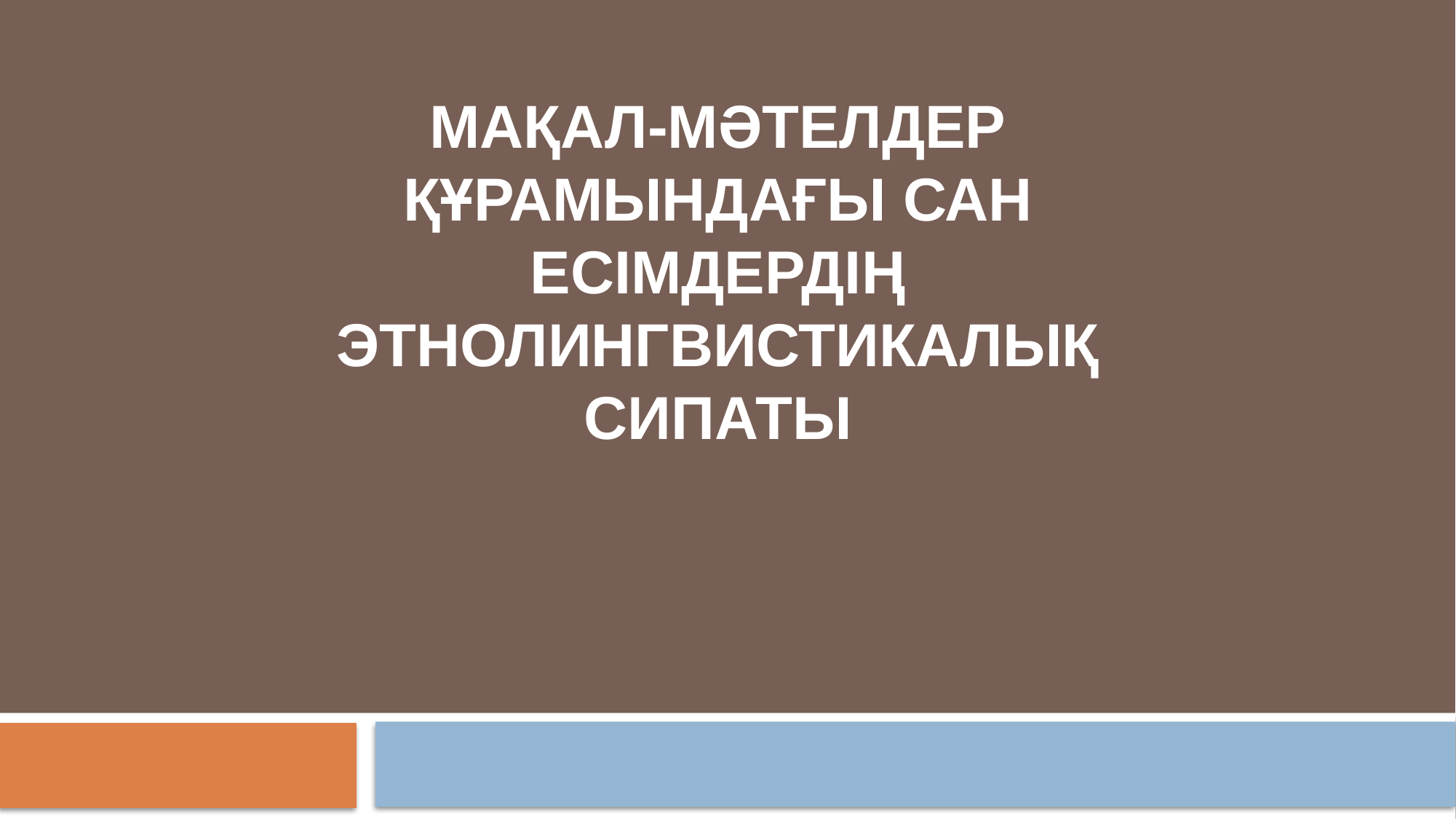

# Мақал-мәтелдер құрамындағы сан есімдердің этнолингвистикалық сипаты